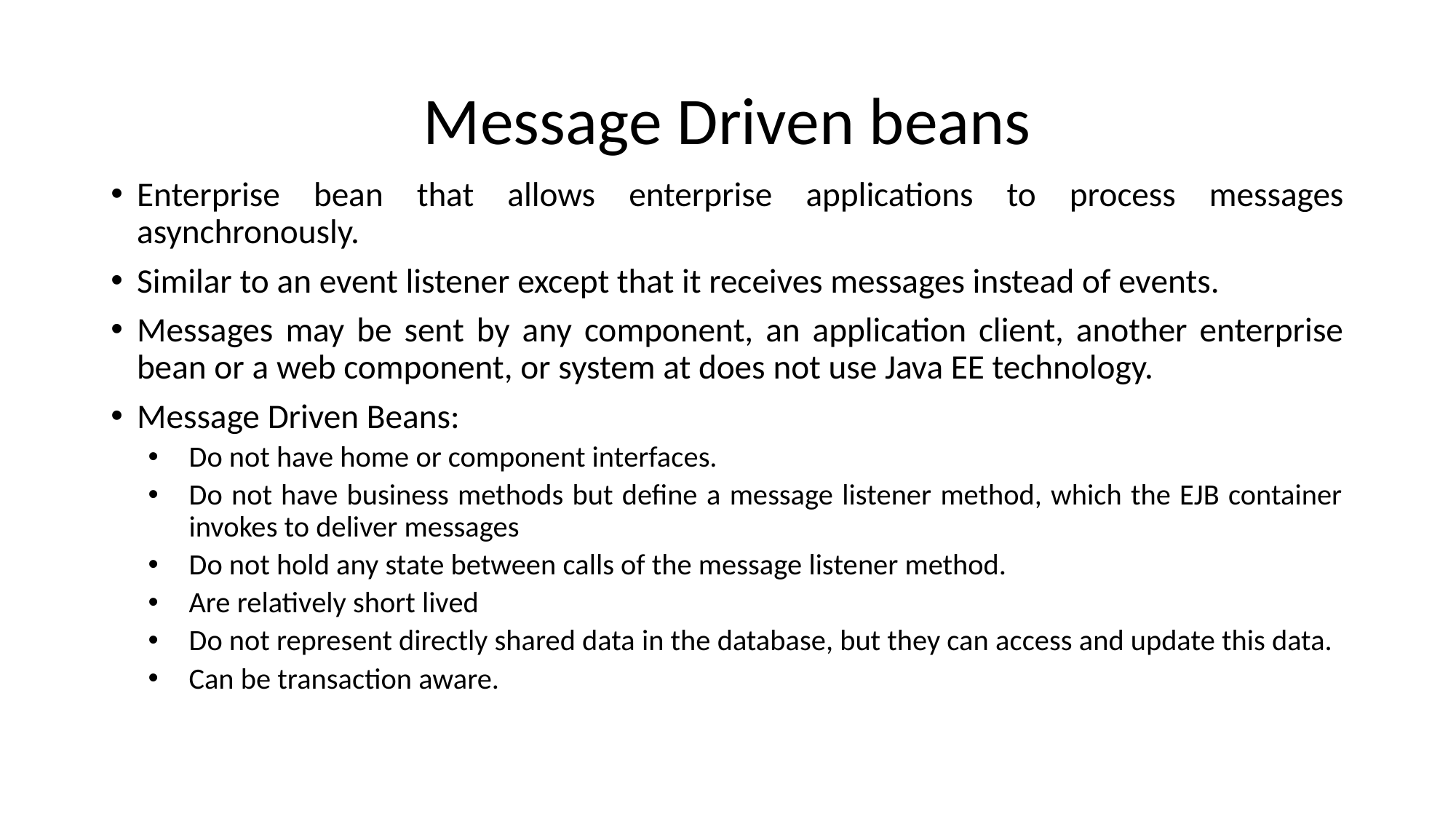

# Message Driven beans
Enterprise bean that allows enterprise applications to process messages asynchronously.
Similar to an event listener except that it receives messages instead of events.
Messages may be sent by any component, an application client, another enterprise bean or a web component, or system at does not use Java EE technology.
Message Driven Beans:
Do not have home or component interfaces.
Do not have business methods but define a message listener method, which the EJB container invokes to deliver messages
Do not hold any state between calls of the message listener method.
Are relatively short lived
Do not represent directly shared data in the database, but they can access and update this data.
Can be transaction aware.